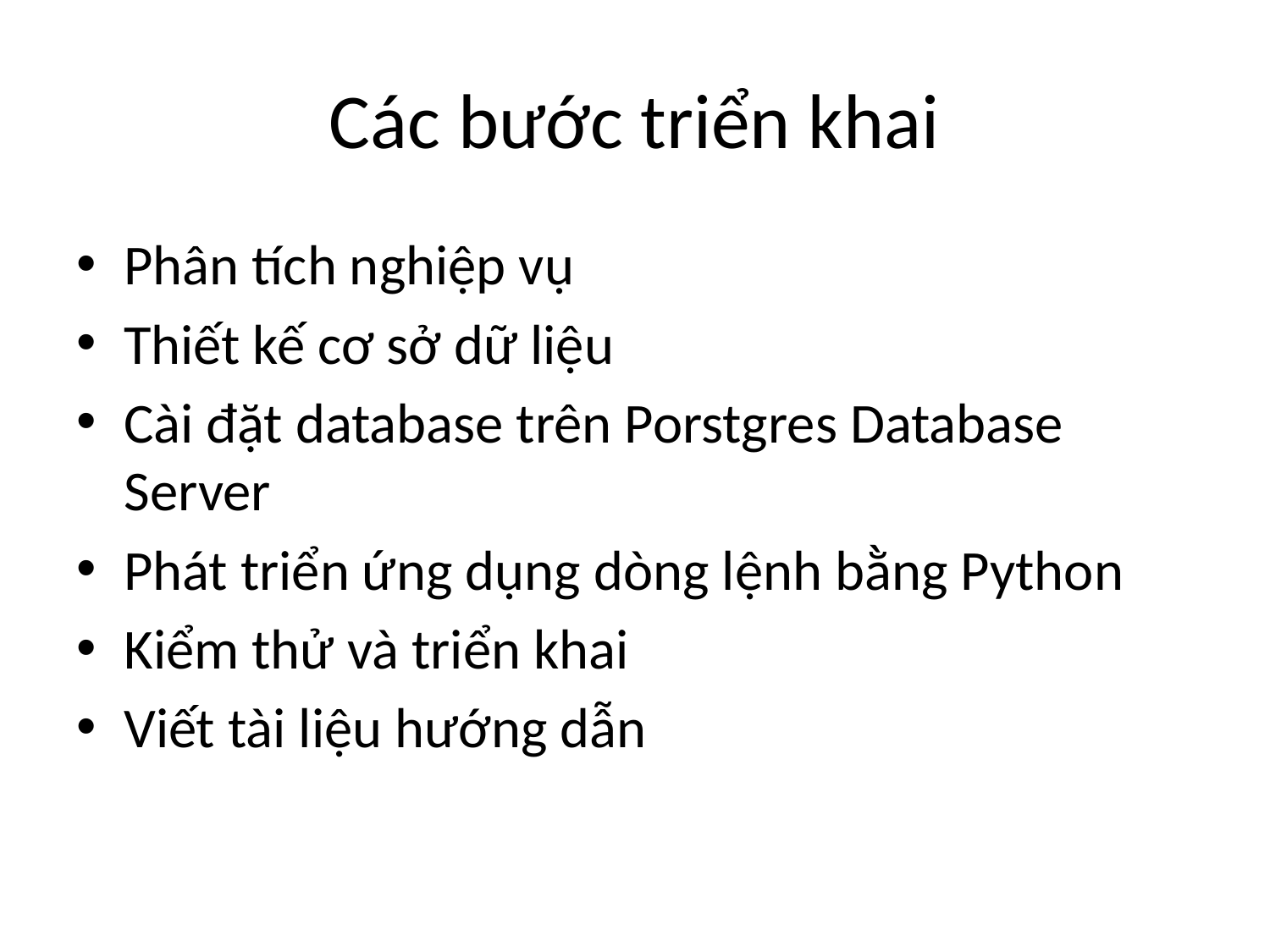

# Các bước triển khai
Phân tích nghiệp vụ
Thiết kế cơ sở dữ liệu
Cài đặt database trên Porstgres Database Server
Phát triển ứng dụng dòng lệnh bằng Python
Kiểm thử và triển khai
Viết tài liệu hướng dẫn